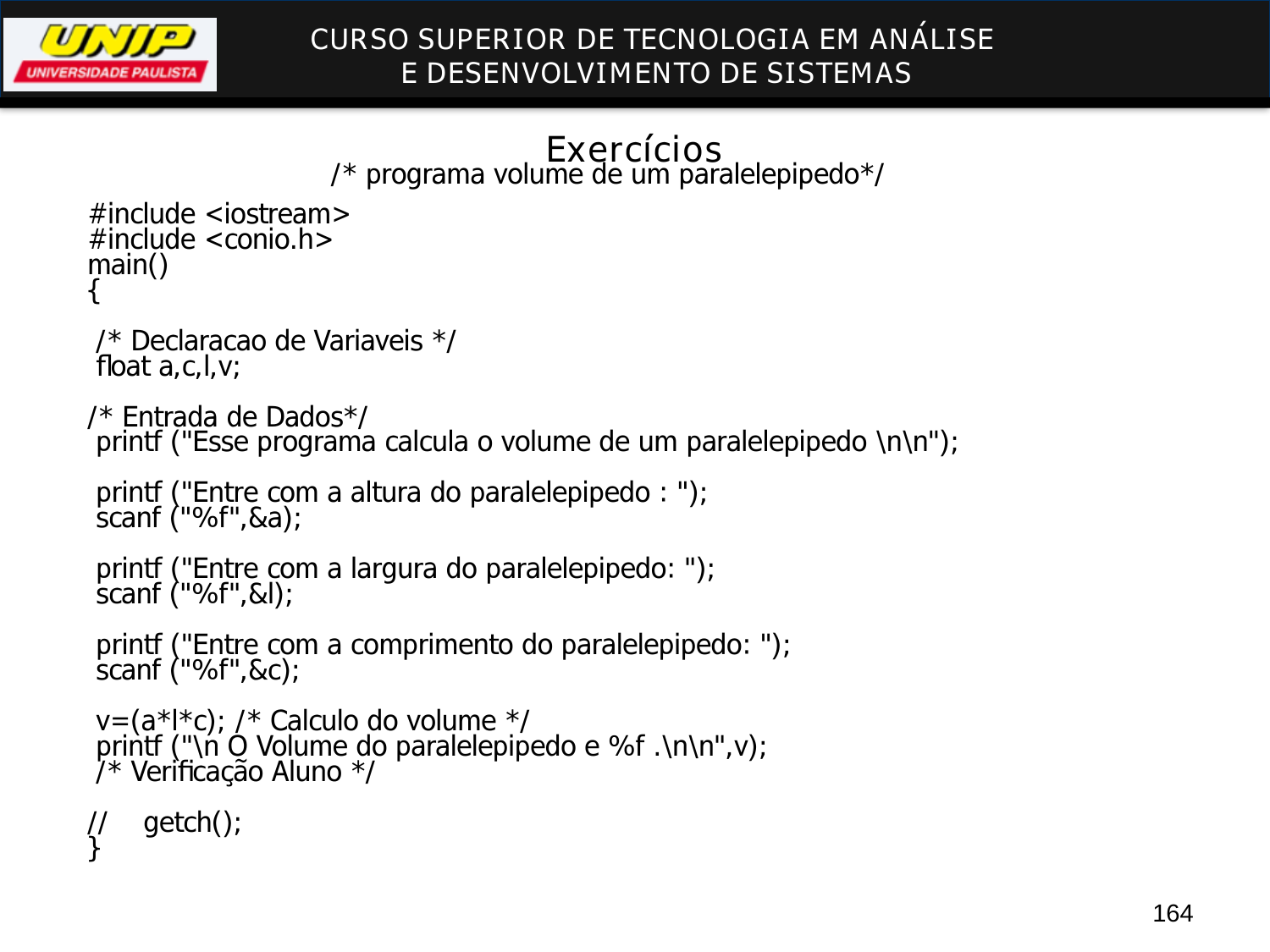

# Exercícios
/* programa volume de um paralelepipedo*/
#include <iostream>
#include <conio.h>
main()
{

 /* Declaracao de Variaveis */
 float a,c,l,v;

/* Entrada de Dados*/
 printf ("Esse programa calcula o volume de um paralelepipedo \n\n");

 printf ("Entre com a altura do paralelepipedo : ");
 scanf ("%f",&a);

 printf ("Entre com a largura do paralelepipedo: ");
 scanf ("%f",&l);

 printf ("Entre com a comprimento do paralelepipedo: ");
 scanf ("%f",&c);

 v=(a*l*c); /* Calculo do volume */
 printf ("\n O Volume do paralelepipedo e %f .\n\n",v);
 /* Verificação Aluno */

//    getch();
}
164